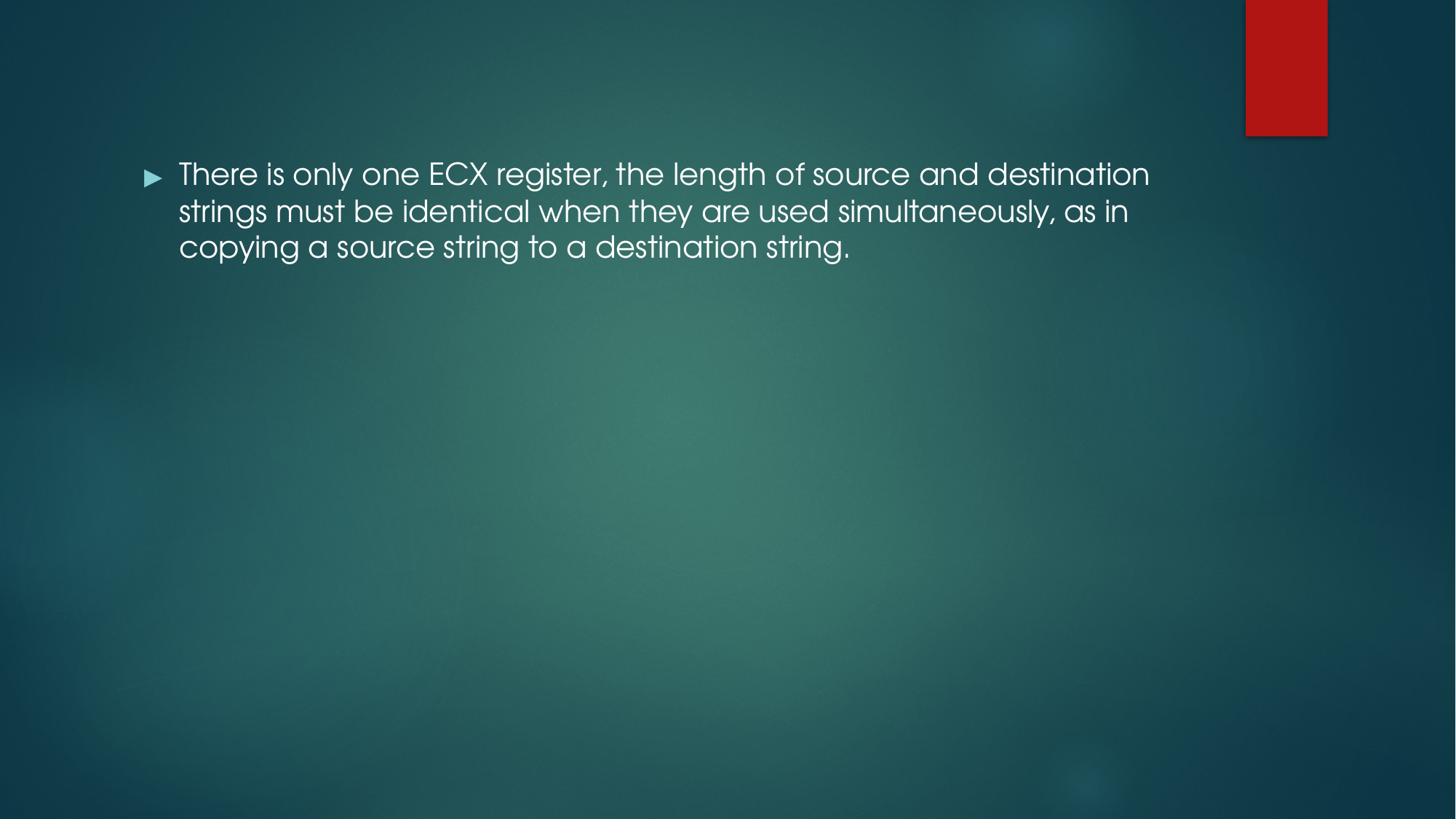

There is only one ECX register, the length of source and destination strings must be identical when they are used simultaneously, as in copying a source string to a destination string.